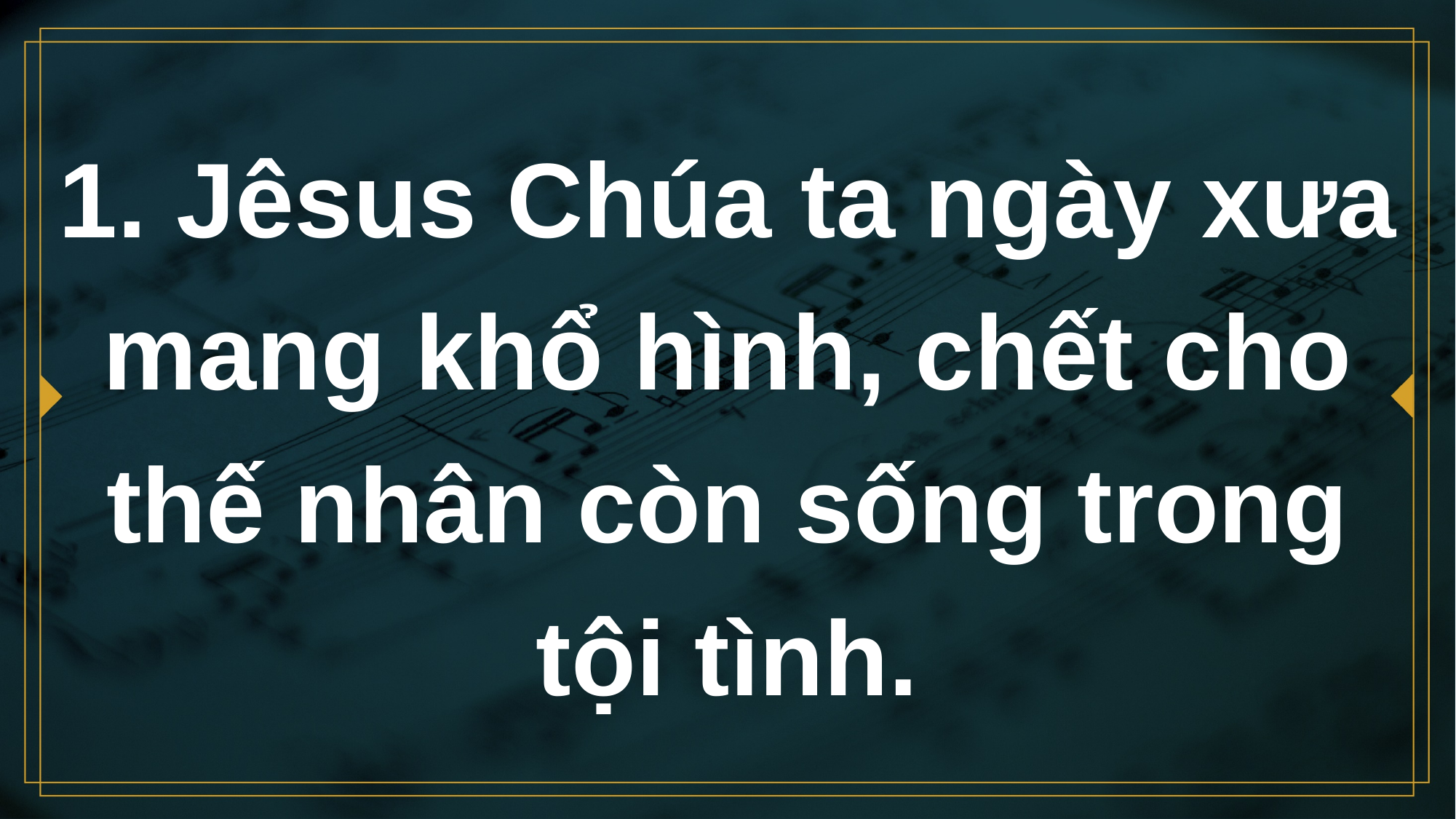

# 1. Jêsus Chúa ta ngày xưa mang khổ hình, chết cho thế nhân còn sống trong tội tình.